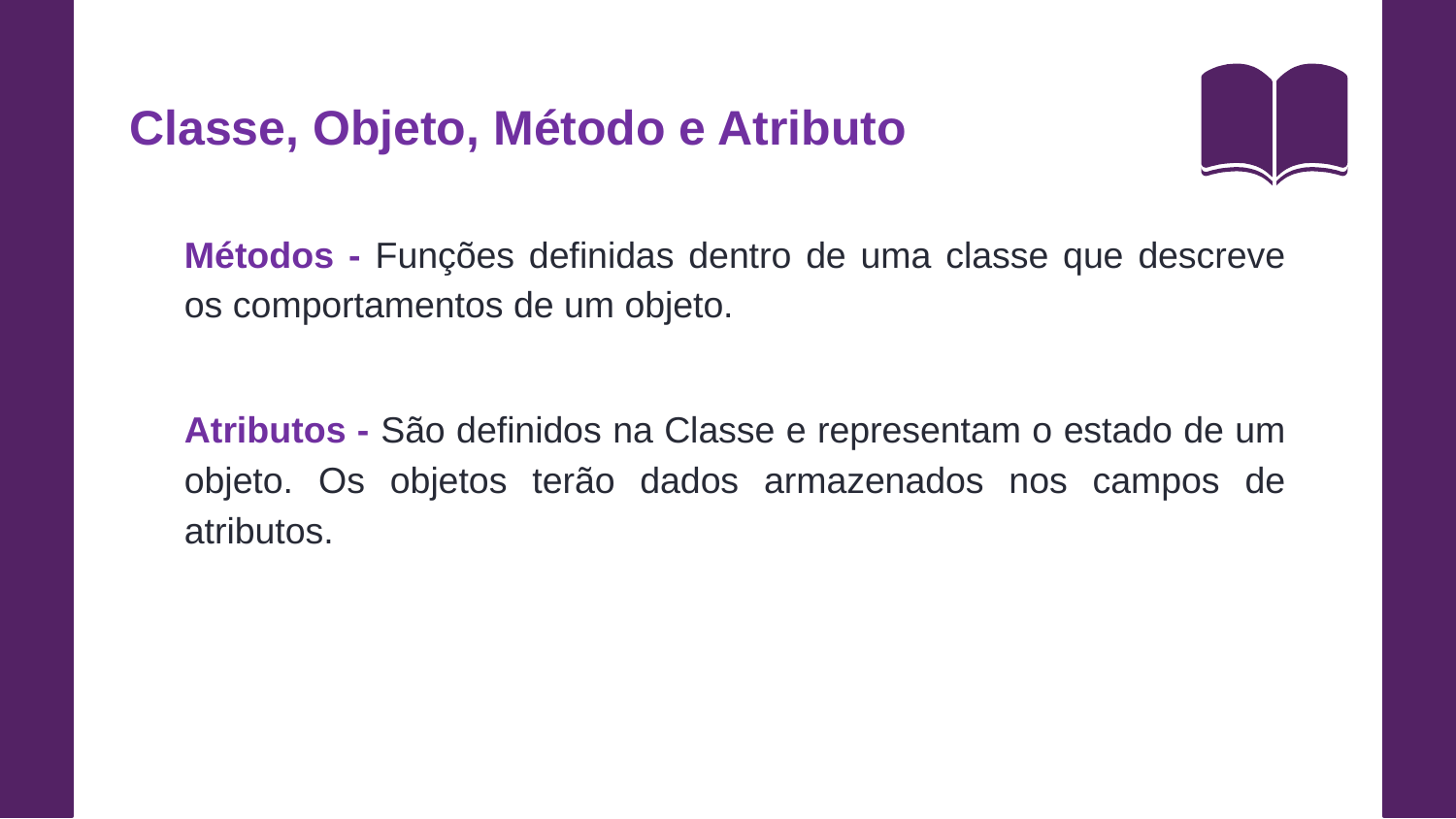

Classe, Objeto, Método e Atributo
Métodos - Funções definidas dentro de uma classe que descreve os comportamentos de um objeto.

Atributos - São definidos na Classe e representam o estado de um objeto. Os objetos terão dados armazenados nos campos de atributos.